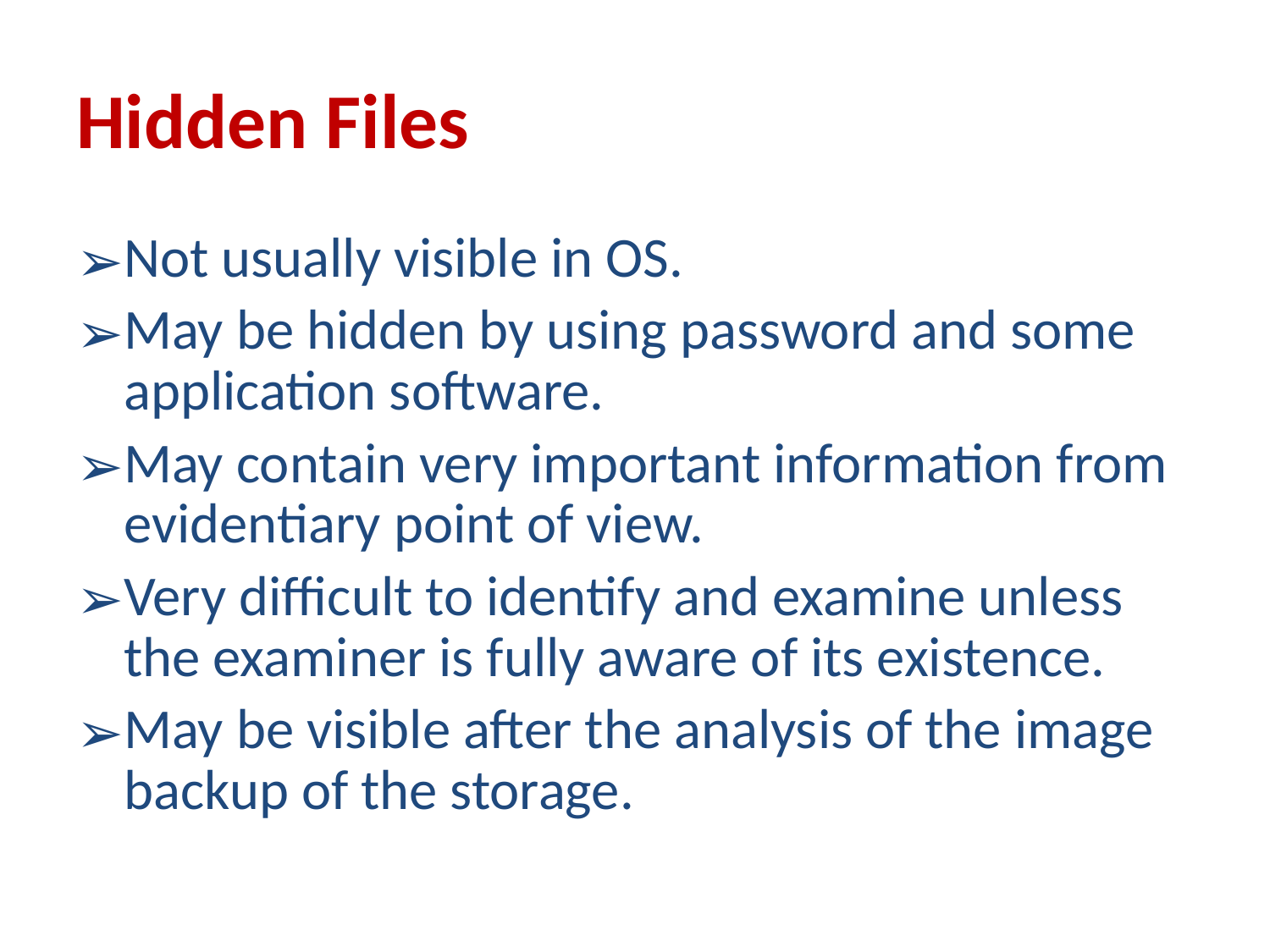

# Hidden Files
Not usually visible in OS.
May be hidden by using password and some application software.
May contain very important information from evidentiary point of view.
Very difficult to identify and examine unless the examiner is fully aware of its existence.
May be visible after the analysis of the image backup of the storage.